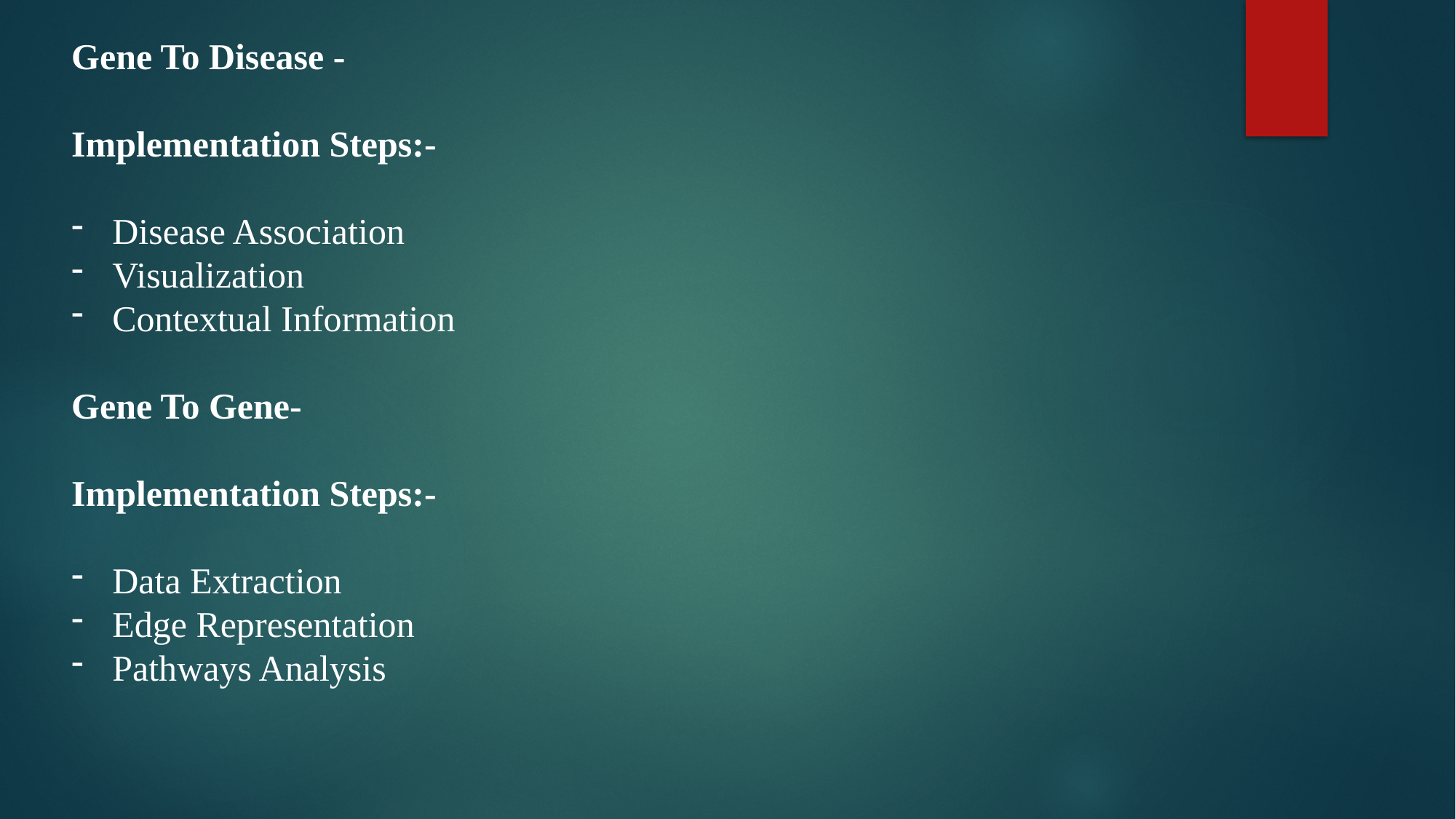

Gene To Disease -

Implementation Steps:-

Disease Association
Visualization
Contextual Information

Gene To Gene-

Implementation Steps:-

Data Extraction
Edge Representation
Pathways Analysis